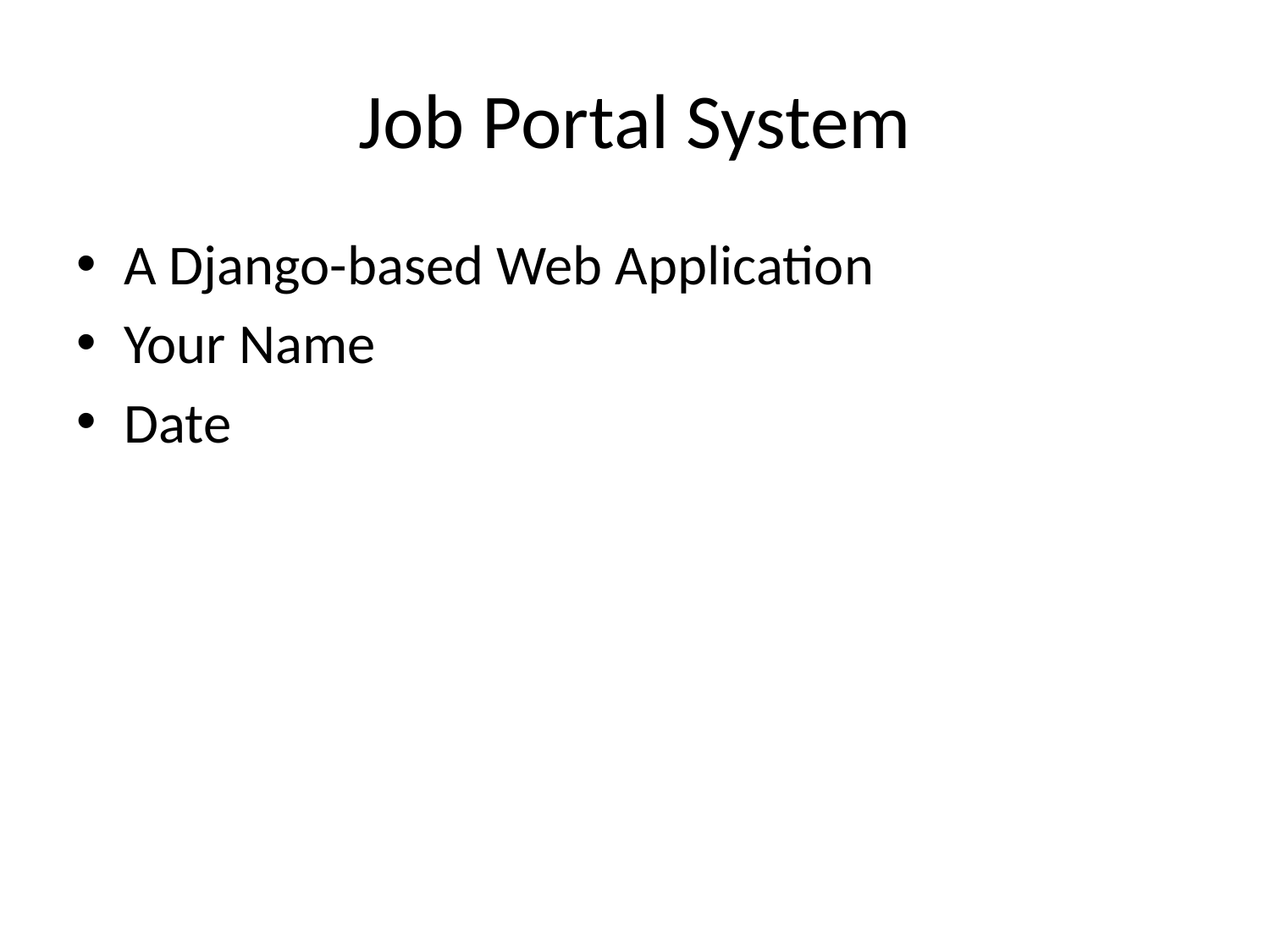

# Job Portal System
A Django-based Web Application
Your Name
Date